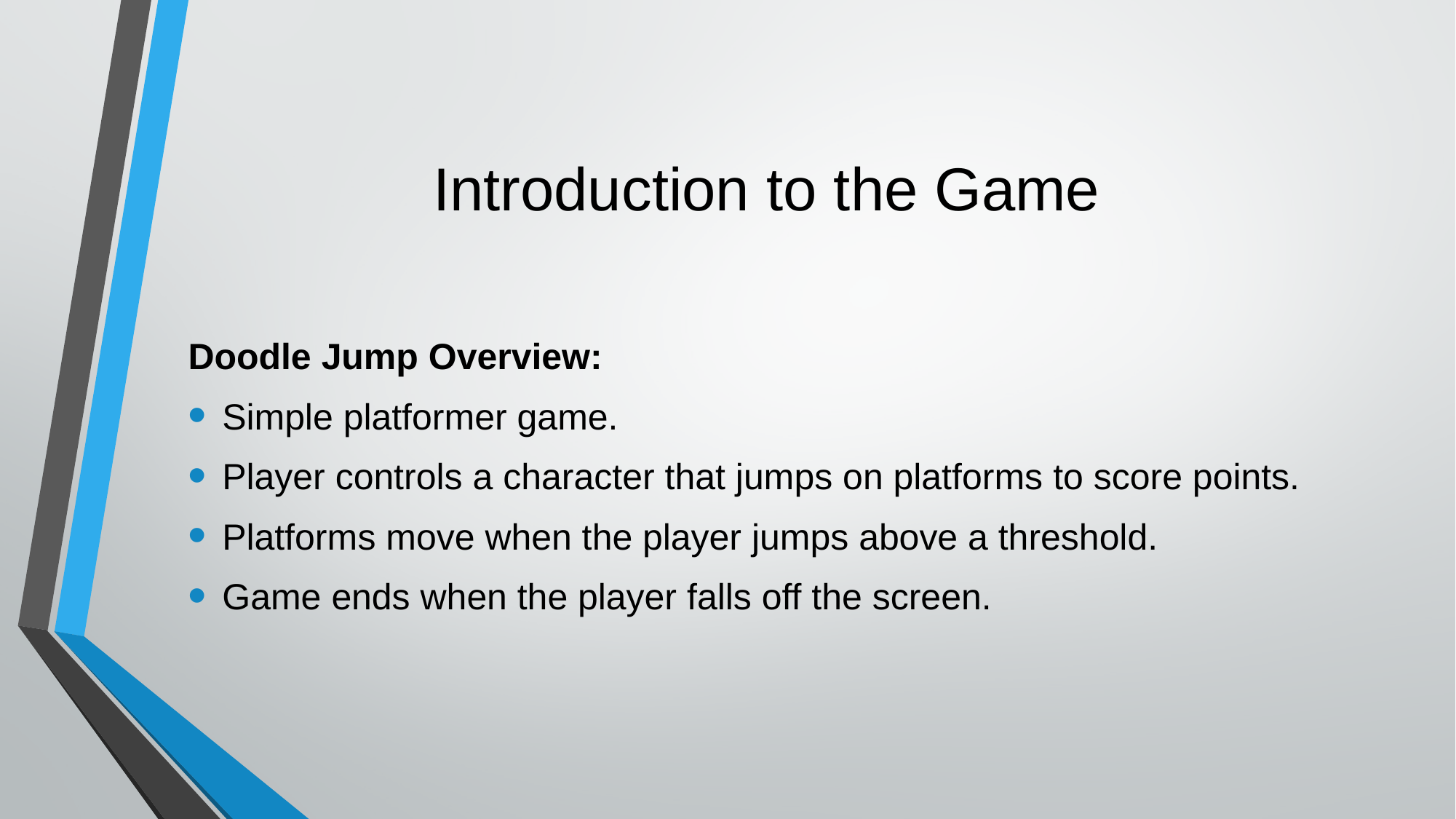

# Introduction to the Game
Doodle Jump Overview:
Simple platformer game.
Player controls a character that jumps on platforms to score points.
Platforms move when the player jumps above a threshold.
Game ends when the player falls off the screen.